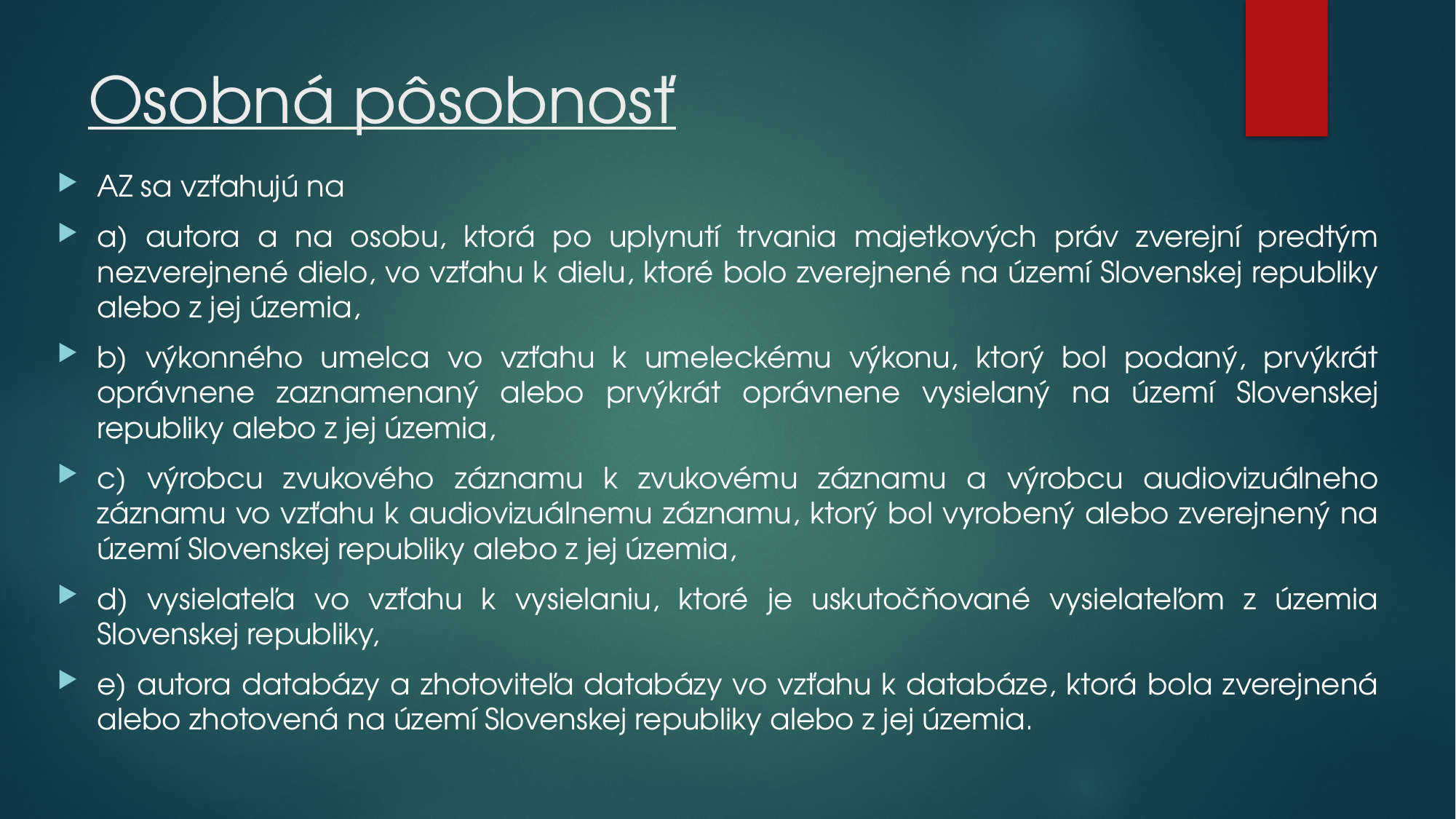

# Osobná pôsobnosť
AZ sa vzťahujú na
a) autora a na osobu, ktorá po uplynutí trvania majetkových práv zverejní predtým nezverejnené dielo, vo vzťahu k dielu, ktoré bolo zverejnené na území Slovenskej republiky alebo z jej územia,
b) výkonného umelca vo vzťahu k umeleckému výkonu, ktorý bol podaný, prvýkrát oprávnene zaznamenaný alebo prvýkrát oprávnene vysielaný na území Slovenskej republiky alebo z jej územia,
c) výrobcu zvukového záznamu k zvukovému záznamu a výrobcu audiovizuálneho záznamu vo vzťahu k audiovizuálnemu záznamu, ktorý bol vyrobený alebo zverejnený na území Slovenskej republiky alebo z jej územia,
d) vysielateľa vo vzťahu k vysielaniu, ktoré je uskutočňované vysielateľom z územia Slovenskej republiky,
e) autora databázy a zhotoviteľa databázy vo vzťahu k databáze, ktorá bola zverejnená alebo zhotovená na území Slovenskej republiky alebo z jej územia.